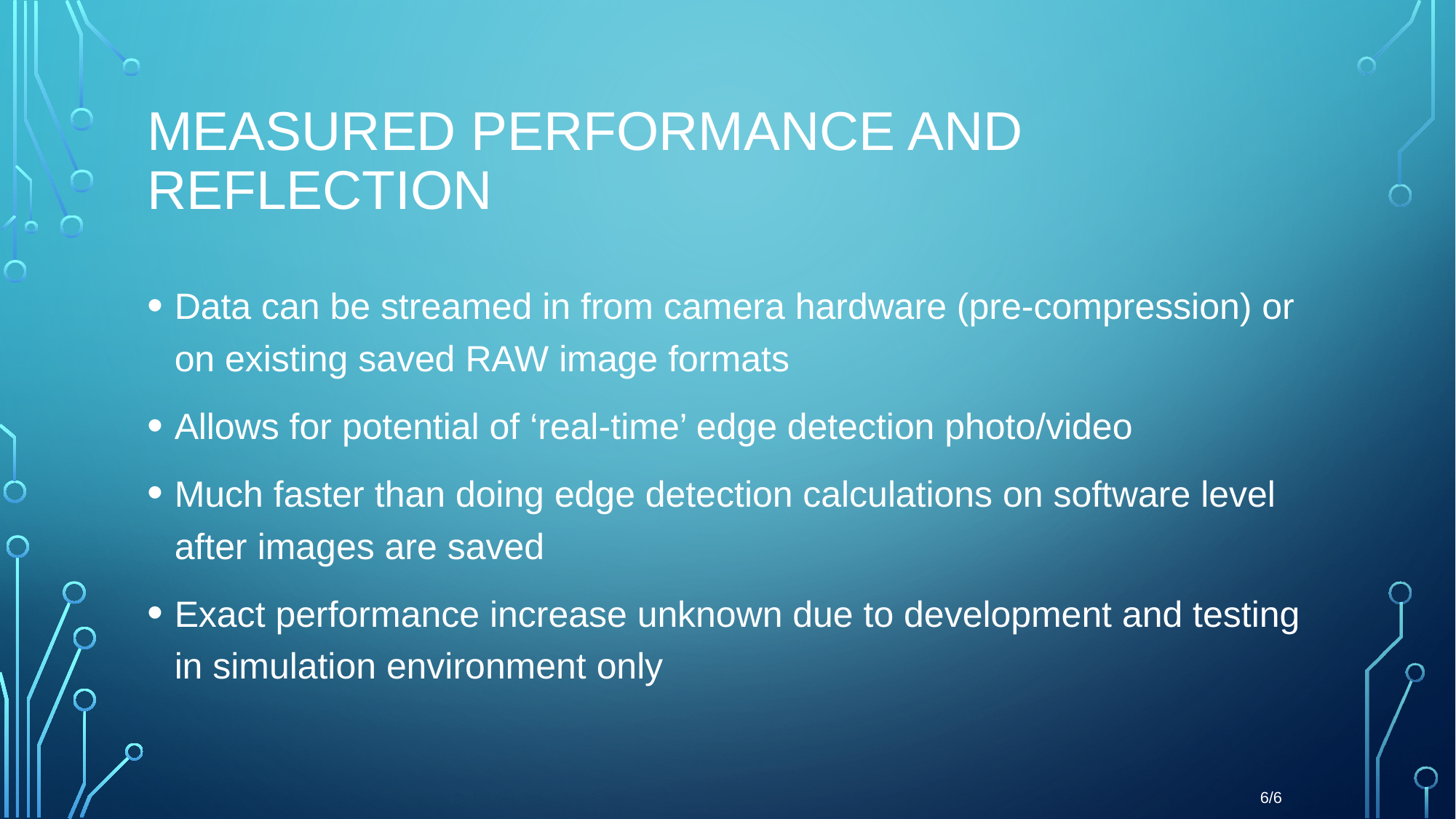

# Measured Performance and Reflection
Data can be streamed in from camera hardware (pre-compression) or on existing saved RAW image formats
Allows for potential of ‘real-time’ edge detection photo/video
Much faster than doing edge detection calculations on software level after images are saved
Exact performance increase unknown due to development and testing in simulation environment only
6/6